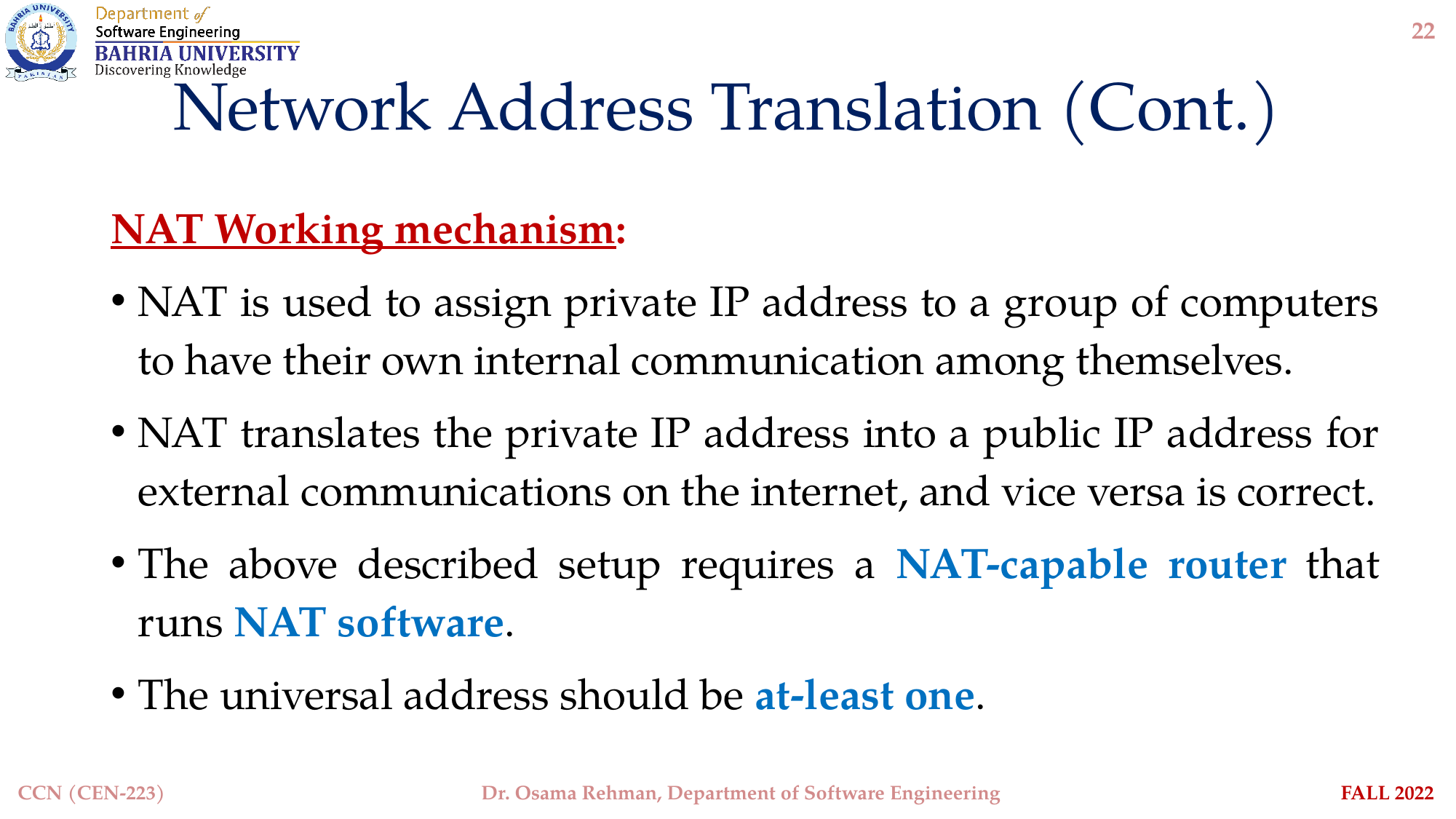

22
# Network Address Translation (Cont.)
NAT Working mechanism:
NAT is used to assign private IP address to a group of computers to have their own internal communication among themselves.
NAT translates the private IP address into a public IP address for external communications on the internet, and vice versa is correct.
The above described setup requires a NAT-capable router that runs NAT software.
The universal address should be at-least one.
CCN (CEN-223)
Dr. Osama Rehman, Department of Software Engineering